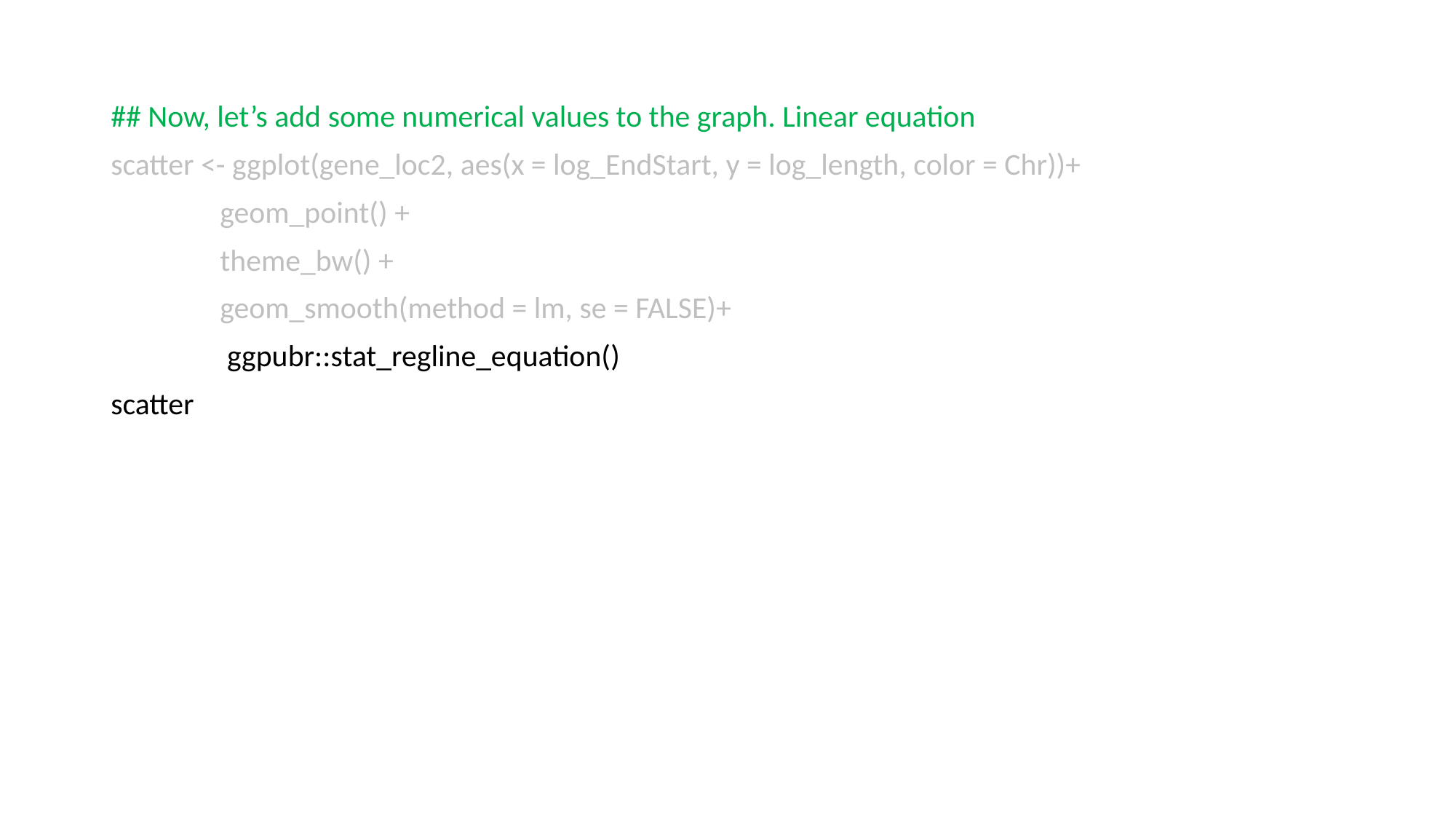

## Now, let’s add some numerical values to the graph. Linear equation
scatter <- ggplot(gene_loc2, aes(x = log_EndStart, y = log_length, color = Chr))+
  	geom_point() +
  	theme_bw() +
  	geom_smooth(method = lm, se = FALSE)+
 	 ggpubr::stat_regline_equation()
scatter